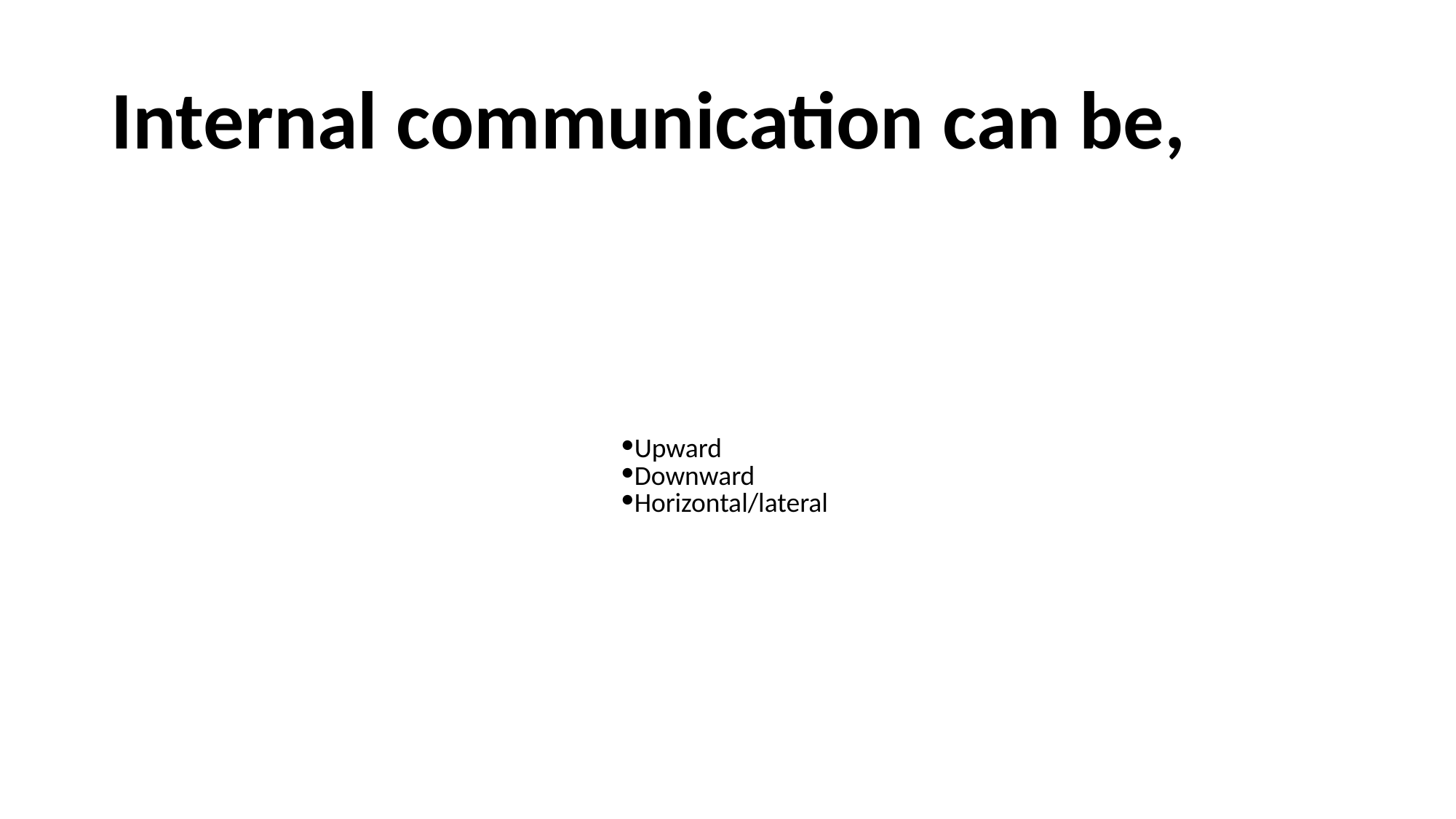

# Internal communication can be,
Upward
Downward
Horizontal/lateral